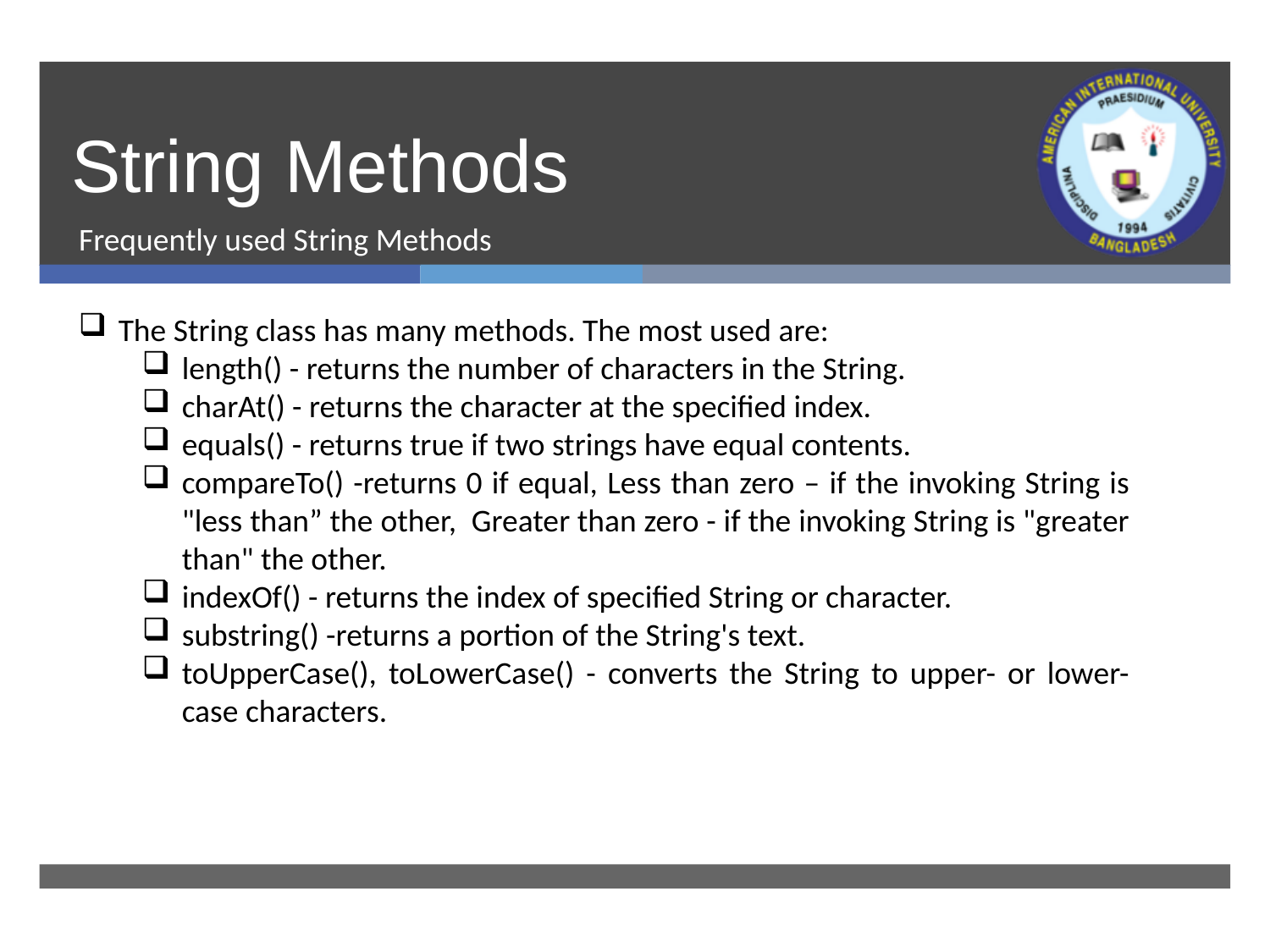

# String Methods
Frequently used String Methods
The String class has many methods. The most used are:
length() - returns the number of characters in the String.
charAt() - returns the character at the specified index.
equals() - returns true if two strings have equal contents.
compareTo() -returns 0 if equal, Less than zero – if the invoking String is "less than” the other,  Greater than zero - if the invoking String is "greater than" the other.
indexOf() - returns the index of specified String or character.
substring() -returns a portion of the String's text.
toUpperCase(), toLowerCase() - converts the String to upper- or lower-case characters.